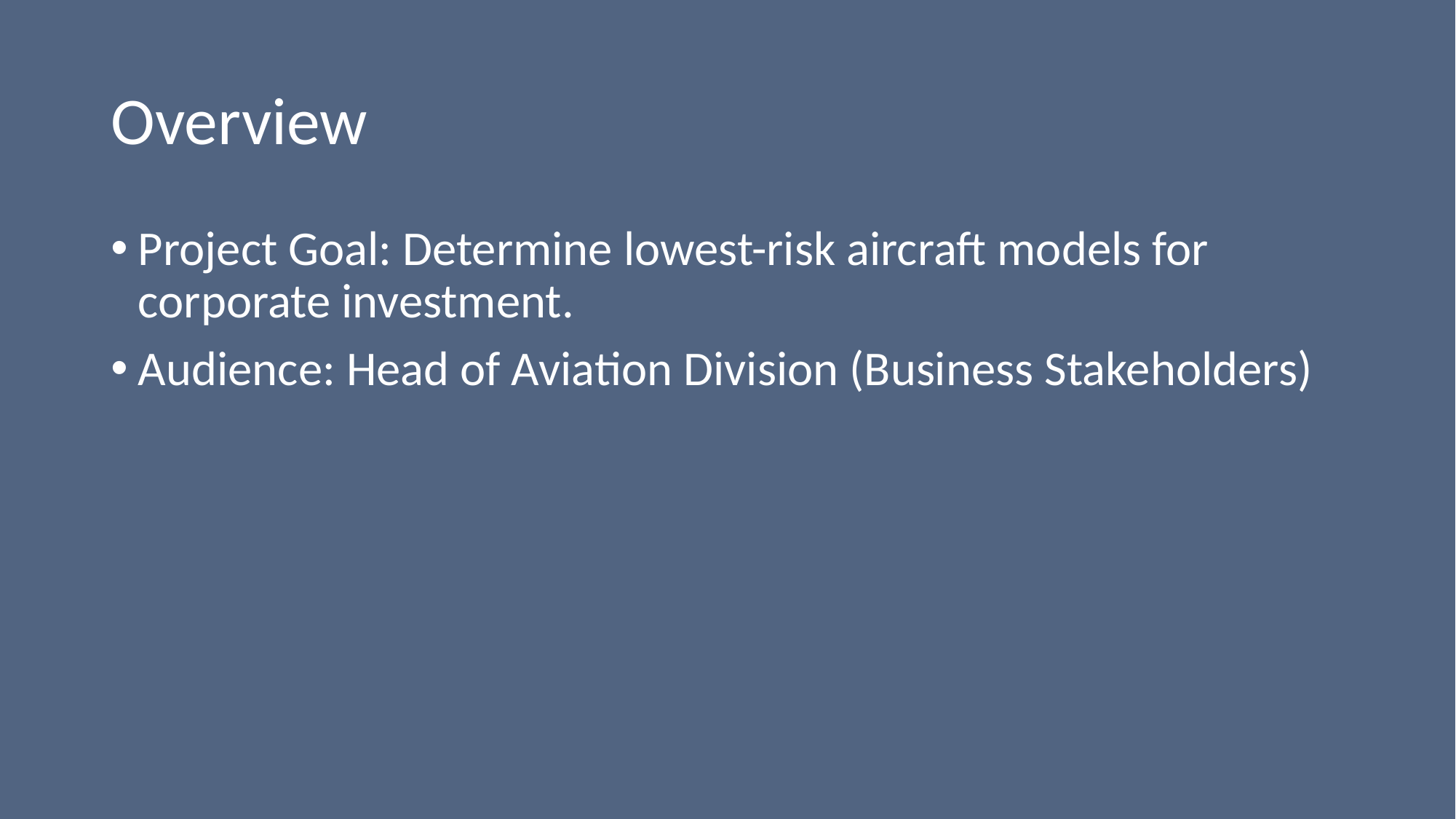

# Overview
Project Goal: Determine lowest-risk aircraft models for corporate investment.
Audience: Head of Aviation Division (Business Stakeholders)